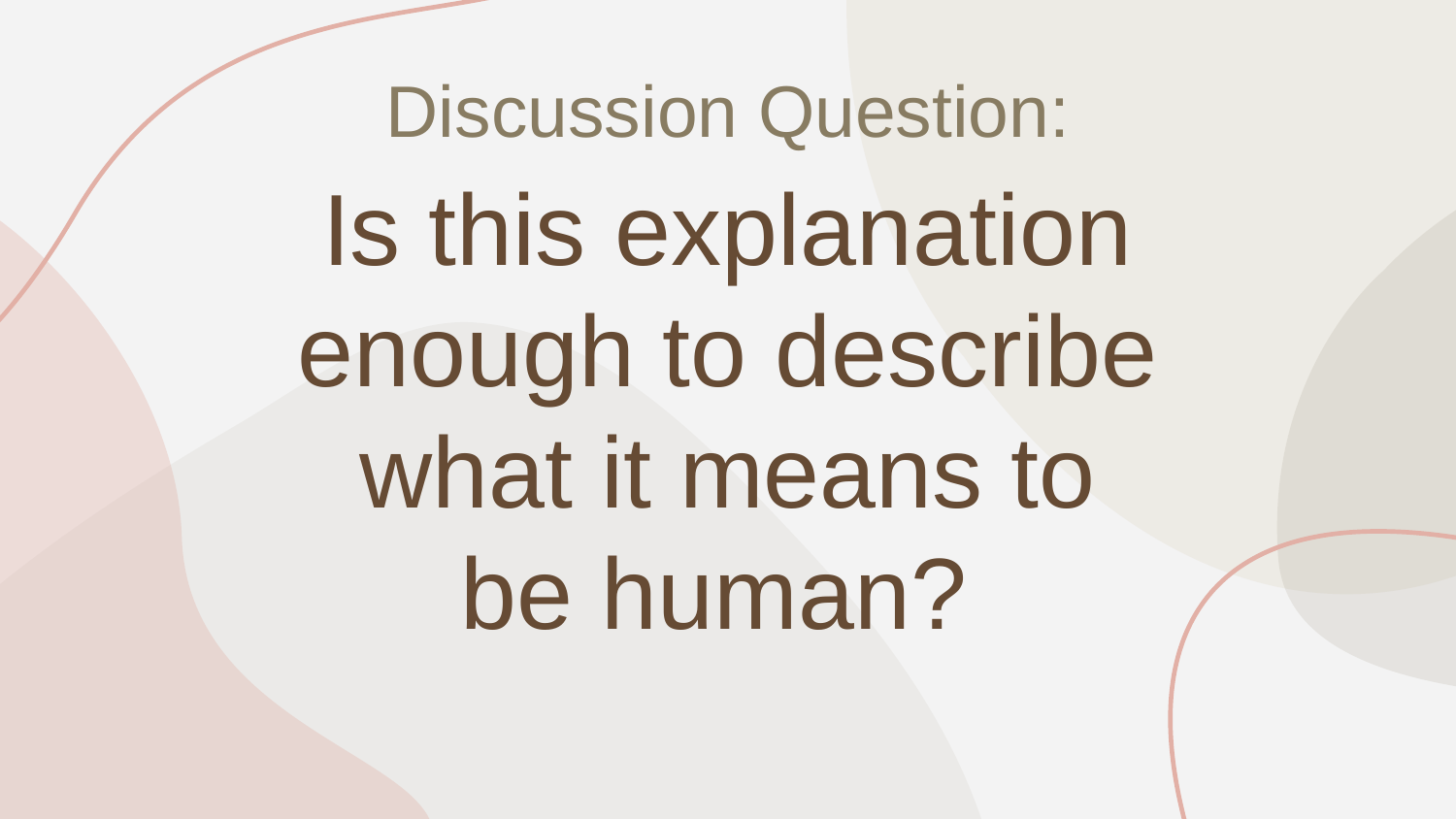

Discussion Question:

# Is this explanation enough to describe what it means to be human?